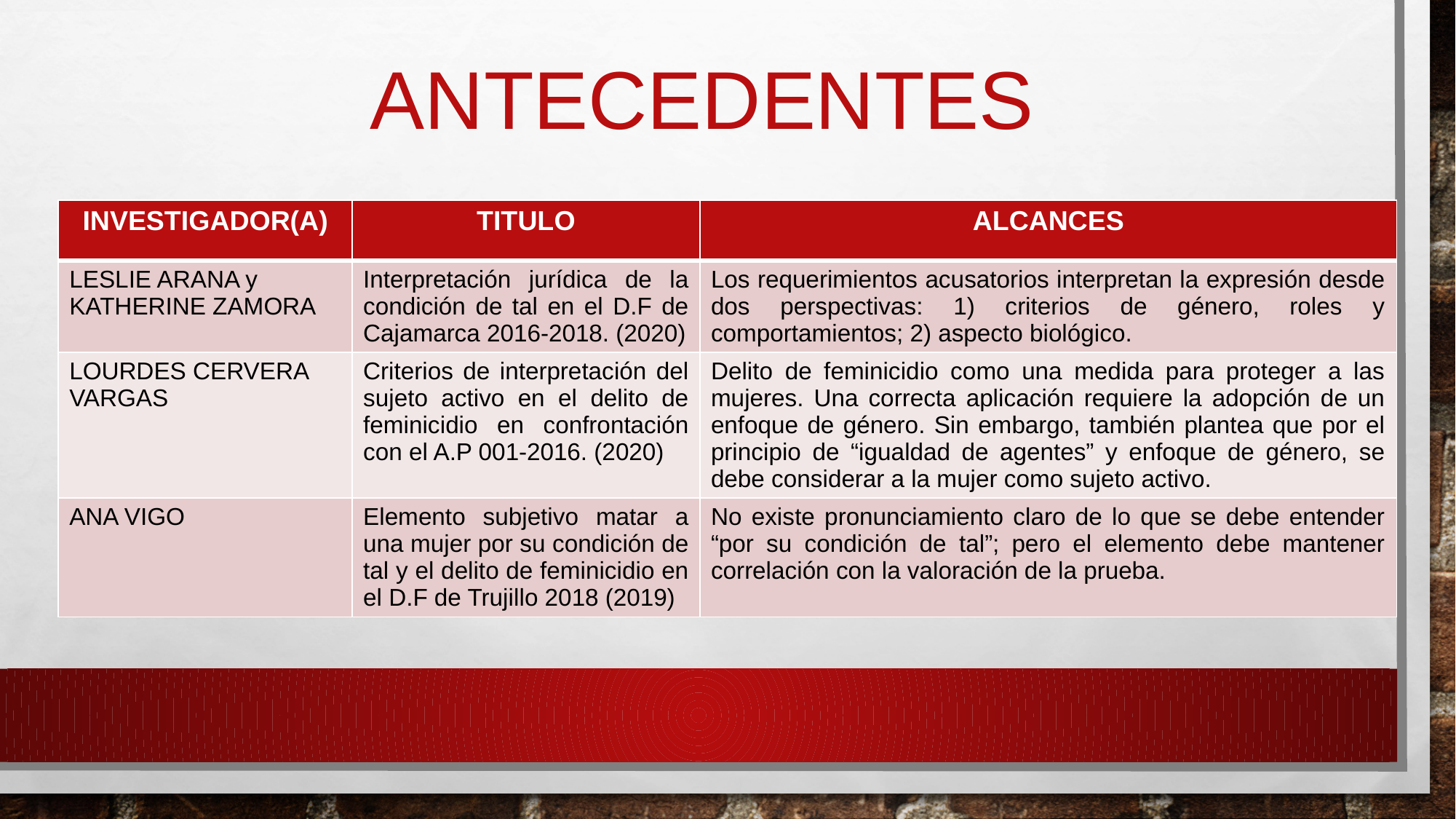

# ANTECEDENTES
| INVESTIGADOR(A) | TITULO | ALCANCES |
| --- | --- | --- |
| LESLIE ARANA y KATHERINE ZAMORA | Interpretación jurídica de la condición de tal en el D.F de Cajamarca 2016-2018. (2020) | Los requerimientos acusatorios interpretan la expresión desde dos perspectivas: 1) criterios de género, roles y comportamientos; 2) aspecto biológico. |
| LOURDES CERVERA VARGAS | Criterios de interpretación del sujeto activo en el delito de feminicidio en confrontación con el A.P 001-2016. (2020) | Delito de feminicidio como una medida para proteger a las mujeres. Una correcta aplicación requiere la adopción de un enfoque de género. Sin embargo, también plantea que por el principio de “igualdad de agentes” y enfoque de género, se debe considerar a la mujer como sujeto activo. |
| ANA VIGO | Elemento subjetivo matar a una mujer por su condición de tal y el delito de feminicidio en el D.F de Trujillo 2018 (2019) | No existe pronunciamiento claro de lo que se debe entender “por su condición de tal”; pero el elemento debe mantener correlación con la valoración de la prueba. |